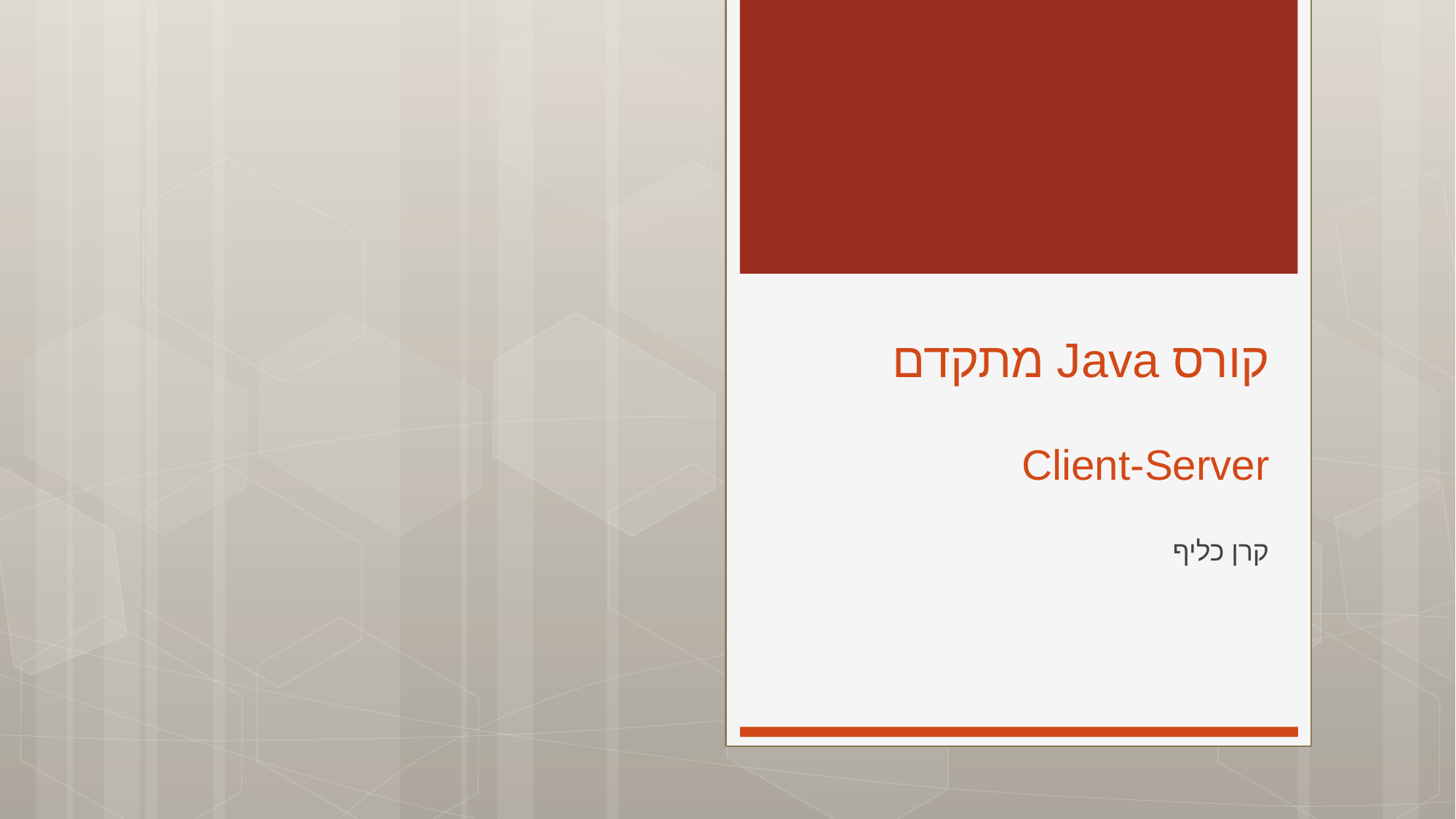

# קורס Java מתקדם Client-Server
קרן כליף